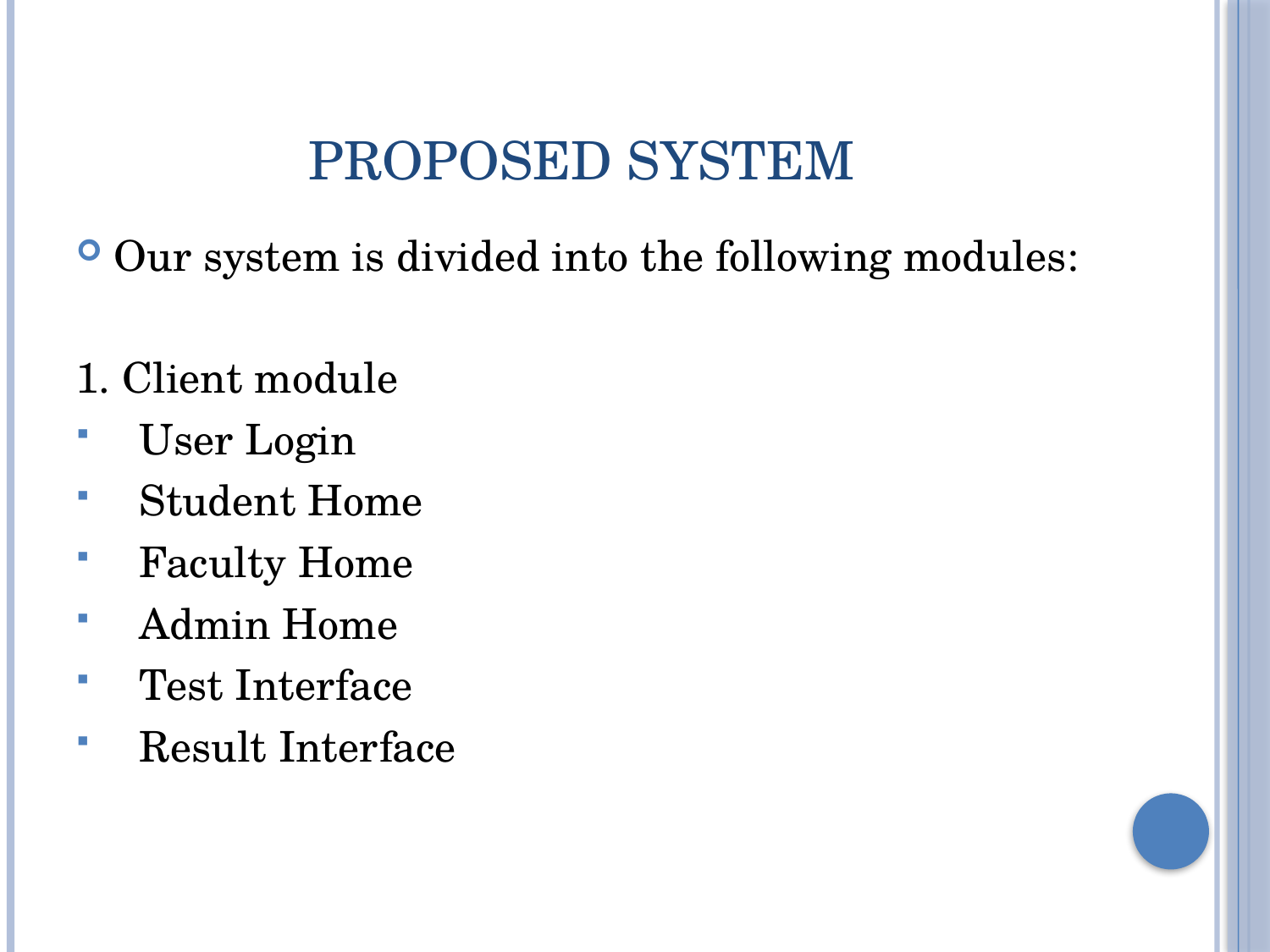

# Proposed System
Our system is divided into the following modules:

1. Client module
User Login
Student Home
Faculty Home
Admin Home
Test Interface
Result Interface